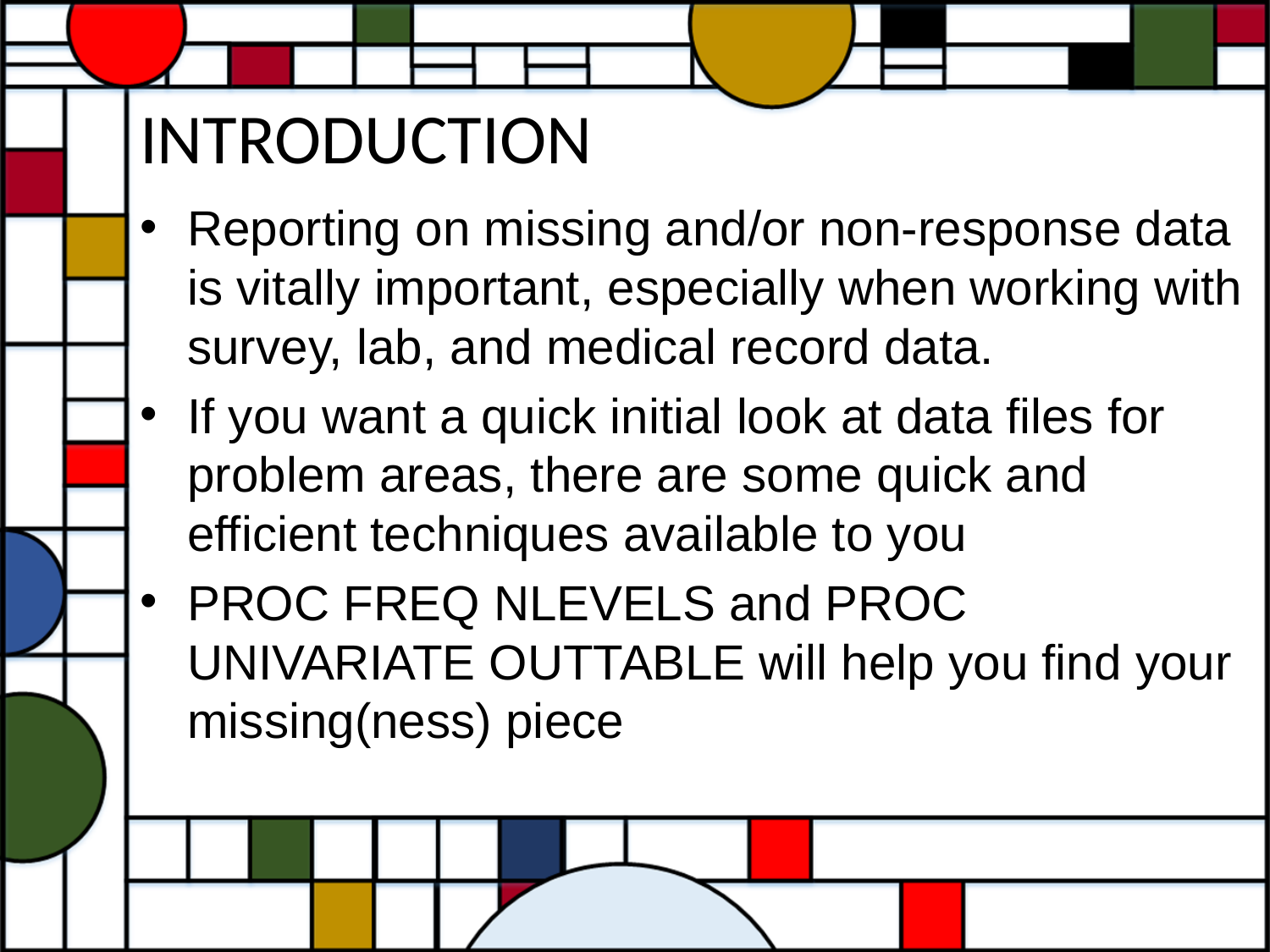

# INTRODUCTION
Reporting on missing and/or non-response data is vitally important, especially when working with survey, lab, and medical record data.
If you want a quick initial look at data files for problem areas, there are some quick and efficient techniques available to you
PROC FREQ NLEVELS and PROC UNIVARIATE OUTTABLE will help you find your missing(ness) piece